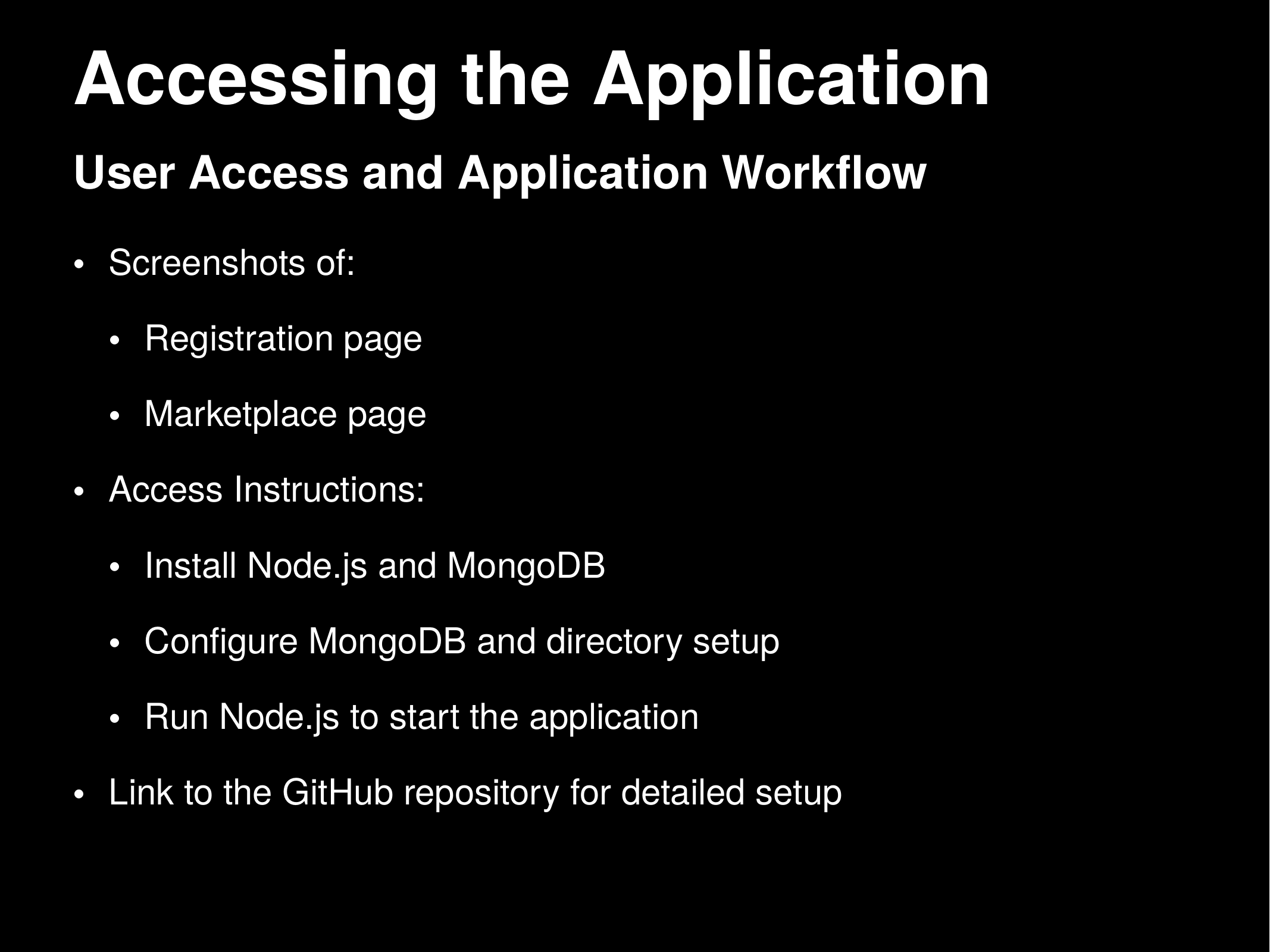

# Accessing the Application
User Access and Application Workflow
Screenshots of:
Registration page
Marketplace page
Access Instructions:
Install Node.js and MongoDB
Configure MongoDB and directory setup
Run Node.js to start the application
Link to the GitHub repository for detailed setup